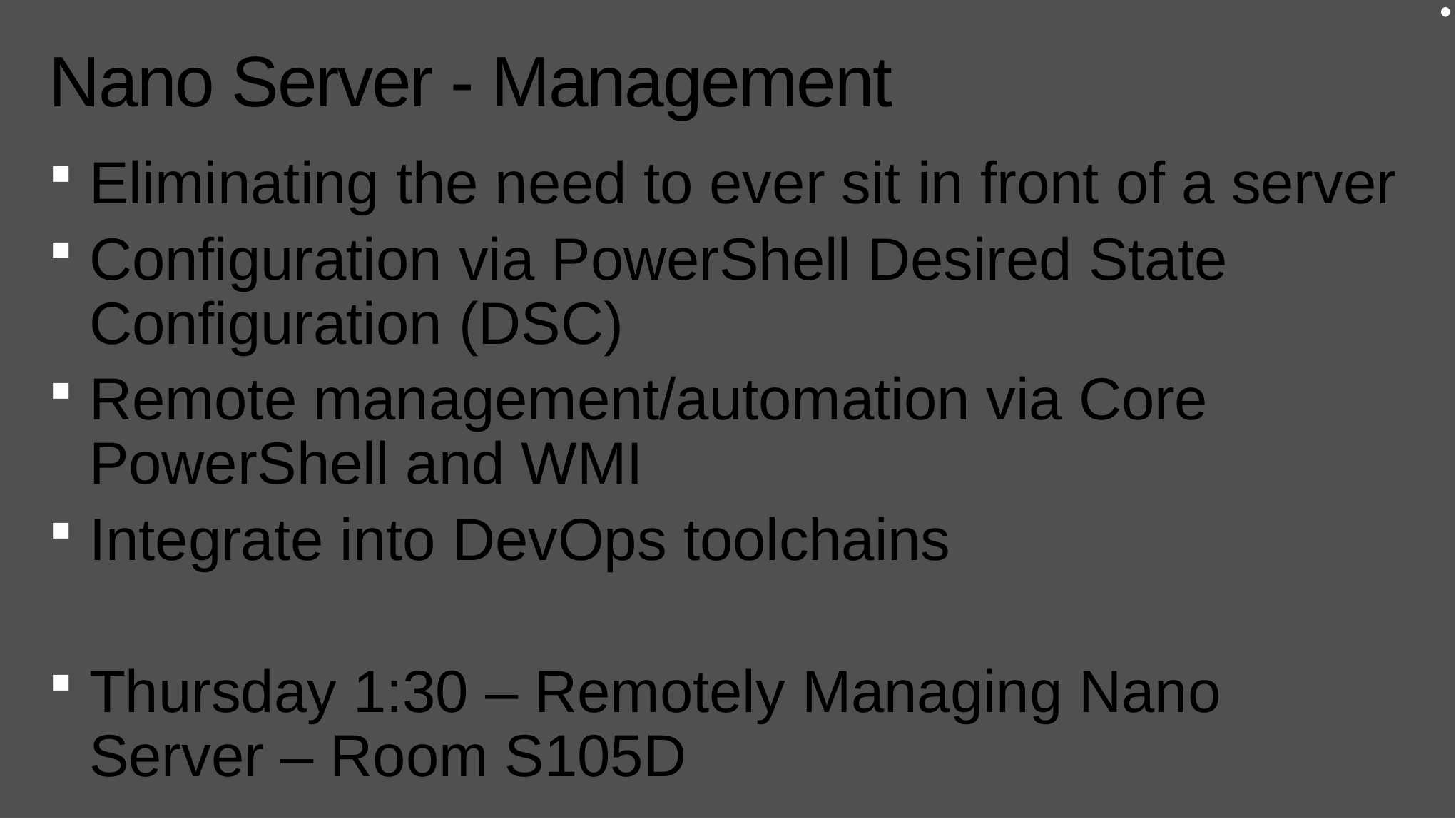

# Nano Server - Management
Eliminating the need to ever sit in front of a server
Configuration via PowerShell Desired State Configuration (DSC)
Remote management/automation via Core PowerShell and WMI
Integrate into DevOps toolchains

Thursday 1:30 – Remotely Managing Nano Server – Room S105D